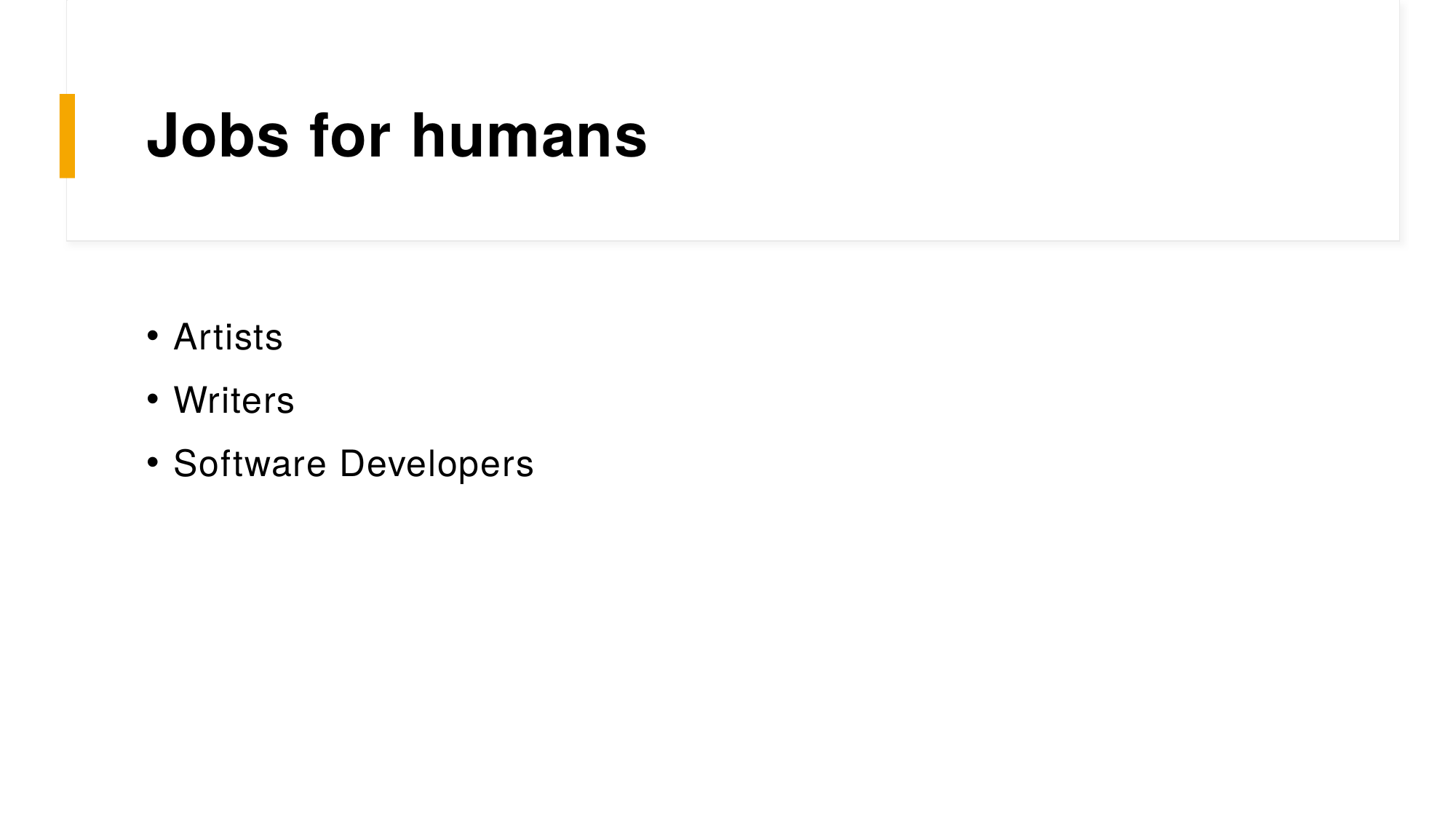

# Jobs for humans
Artists
Writers
Software Developers